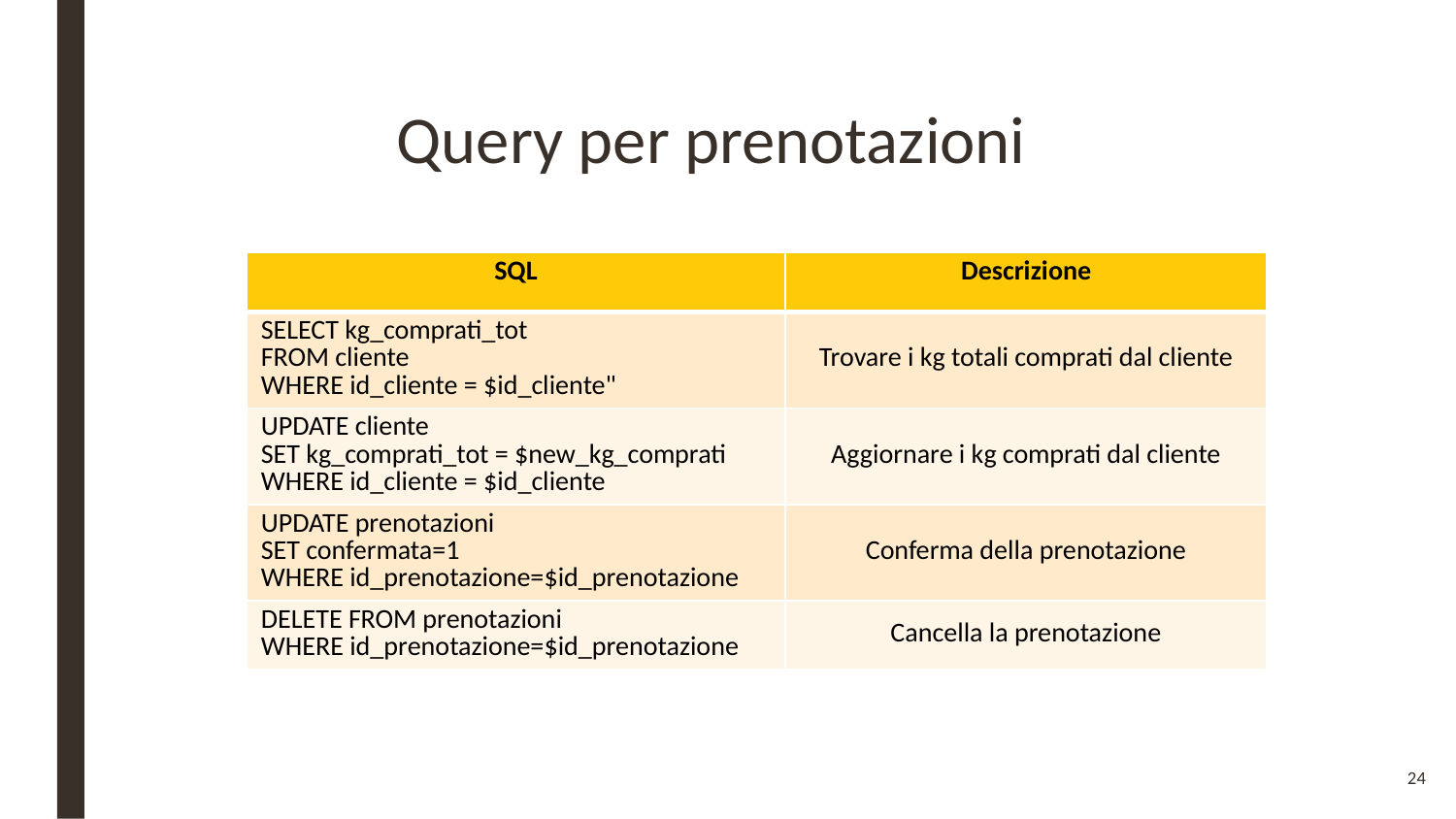

# Query per prenotazioni
| SQL | Descrizione |
| --- | --- |
| SELECT kg\_comprati\_tot FROM cliente WHERE id\_cliente = $id\_cliente" | Trovare i kg totali comprati dal cliente |
| UPDATE cliente SET kg\_comprati\_tot = $new\_kg\_comprati WHERE id\_cliente = $id\_cliente | Aggiornare i kg comprati dal cliente |
| UPDATE prenotazioni SET confermata=1 WHERE id\_prenotazione=$id\_prenotazione | Conferma della prenotazione |
| DELETE FROM prenotazioni WHERE id\_prenotazione=$id\_prenotazione | Cancella la prenotazione |
24